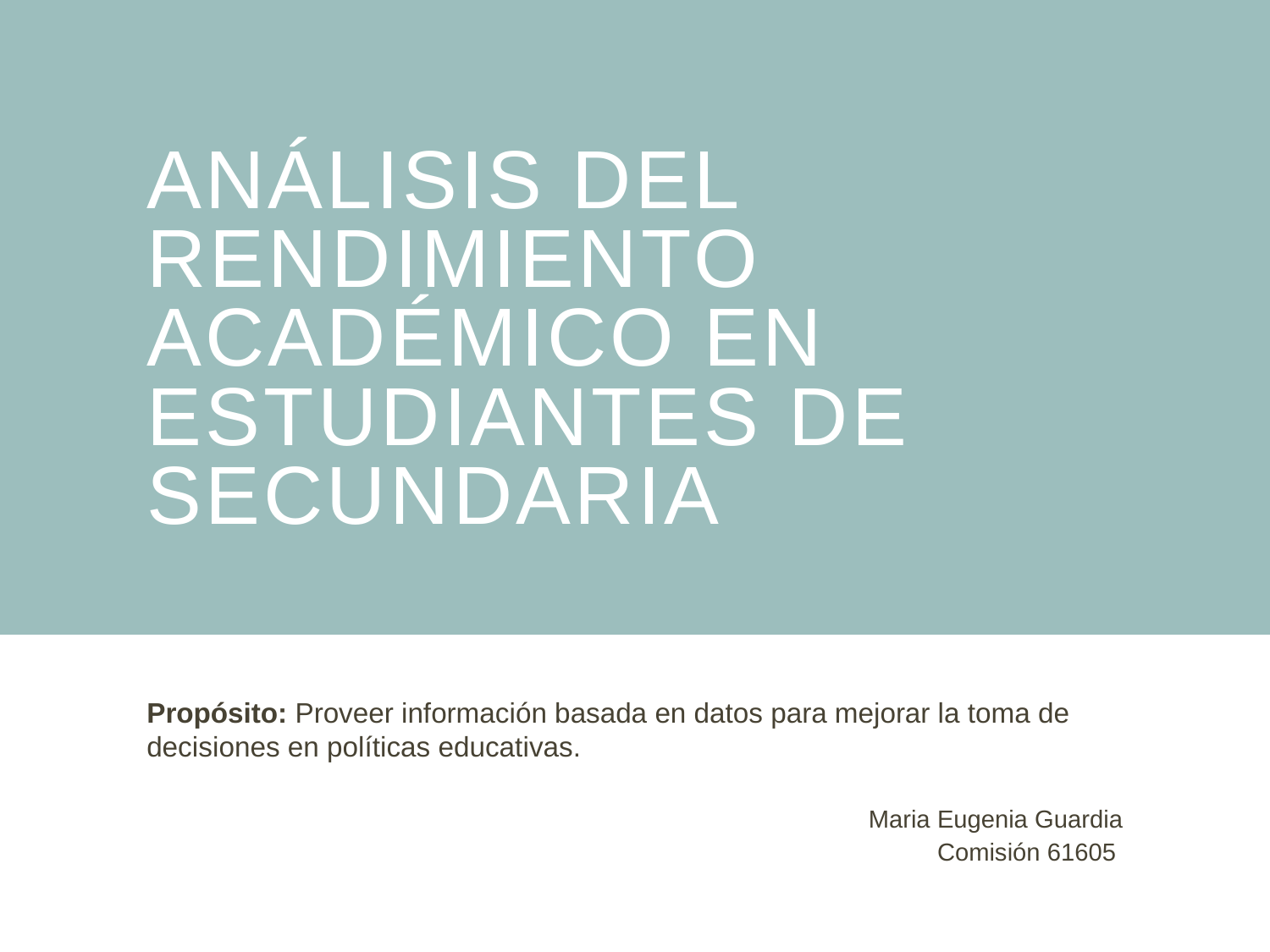

# Análisis del Rendimiento Académico en Estudiantes de Secundaria
Propósito: Proveer información basada en datos para mejorar la toma de decisiones en políticas educativas.

Maria Eugenia Guardia
Comisión 61605